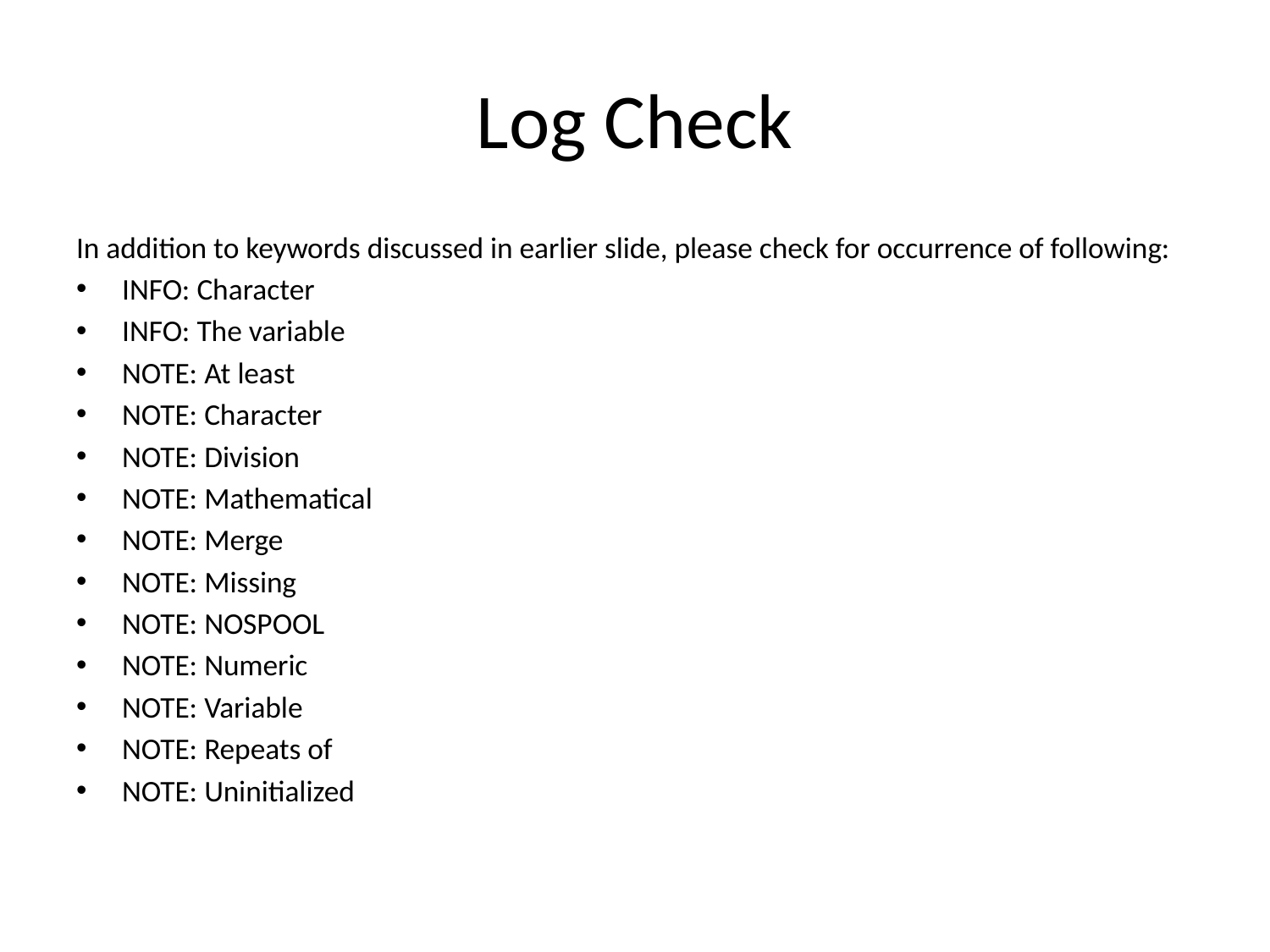

# Log Check
In addition to keywords discussed in earlier slide, please check for occurrence of following:
INFO: Character
INFO: The variable
NOTE: At least
NOTE: Character
NOTE: Division
NOTE: Mathematical
NOTE: Merge
NOTE: Missing
NOTE: NOSPOOL
NOTE: Numeric
NOTE: Variable
NOTE: Repeats of
NOTE: Uninitialized